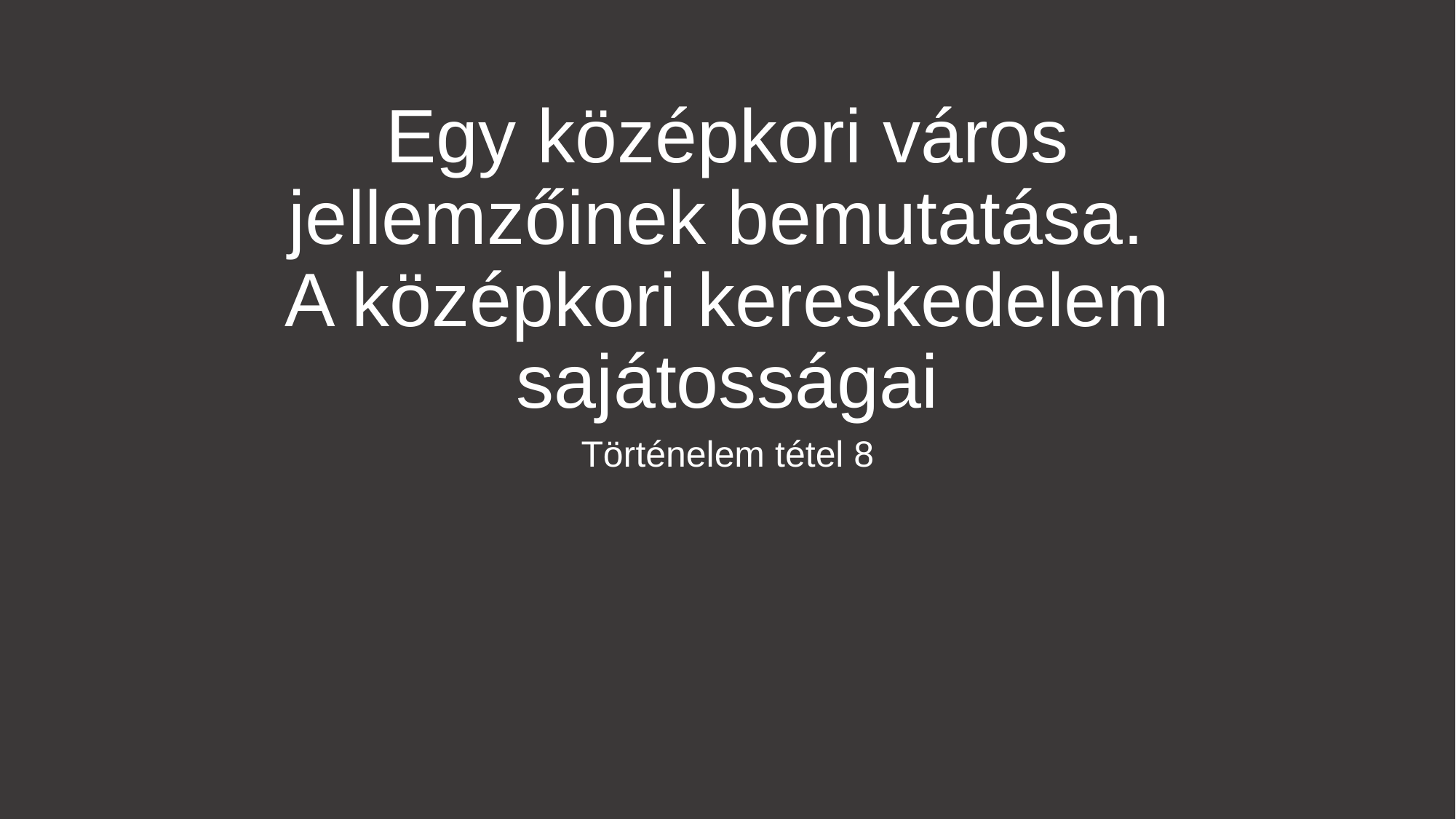

# Egy középkori város jellemzőinek bemutatása. A középkori kereskedelem sajátosságai
Történelem tétel 8